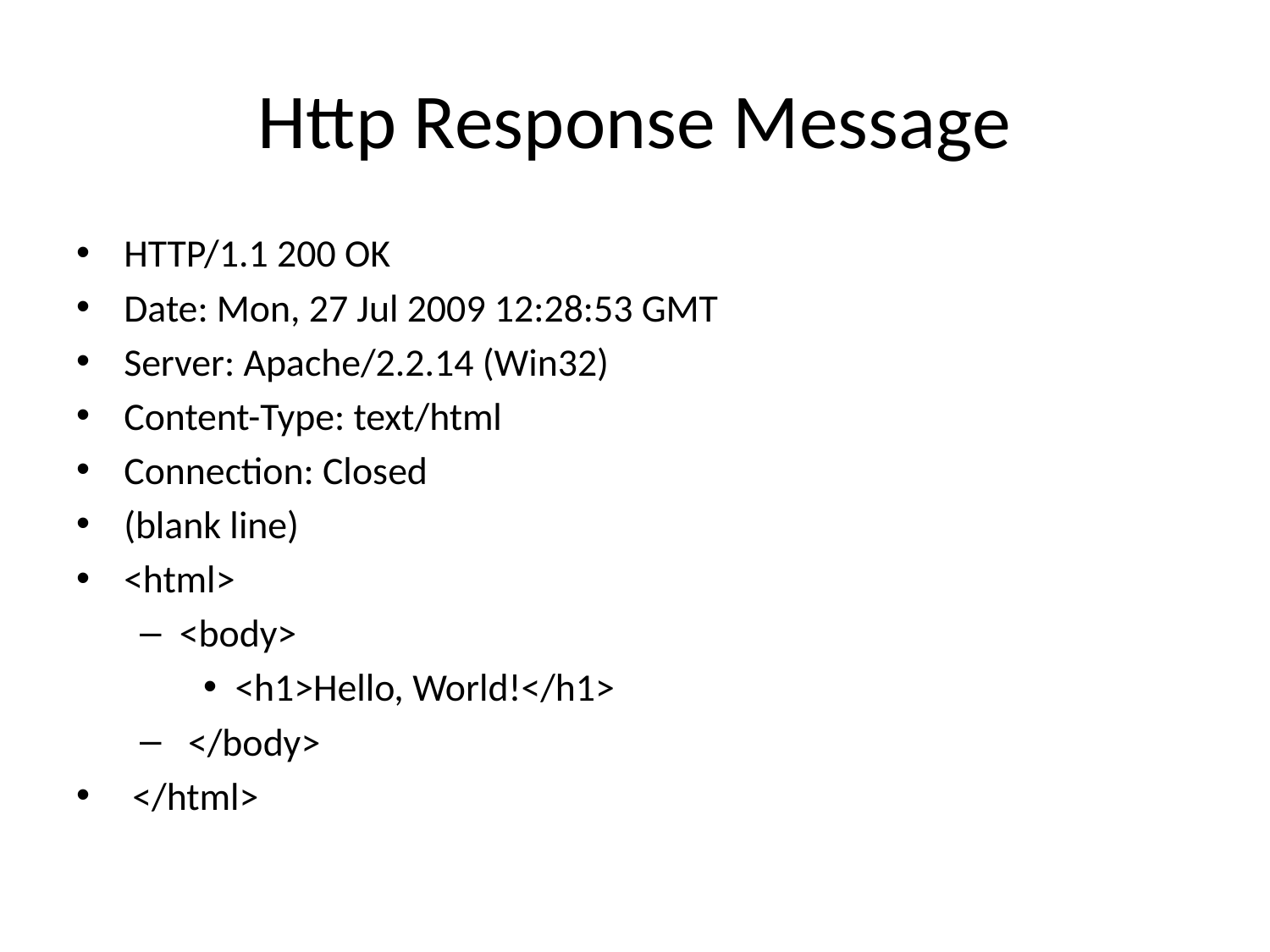

# Http Response Message
HTTP/1.1 200 OK
Date: Mon, 27 Jul 2009 12:28:53 GMT
Server: Apache/2.2.14 (Win32)
Content-Type: text/html
Connection: Closed
(blank line)
<html>
<body>
<h1>Hello, World!</h1>
 </body>
 </html>